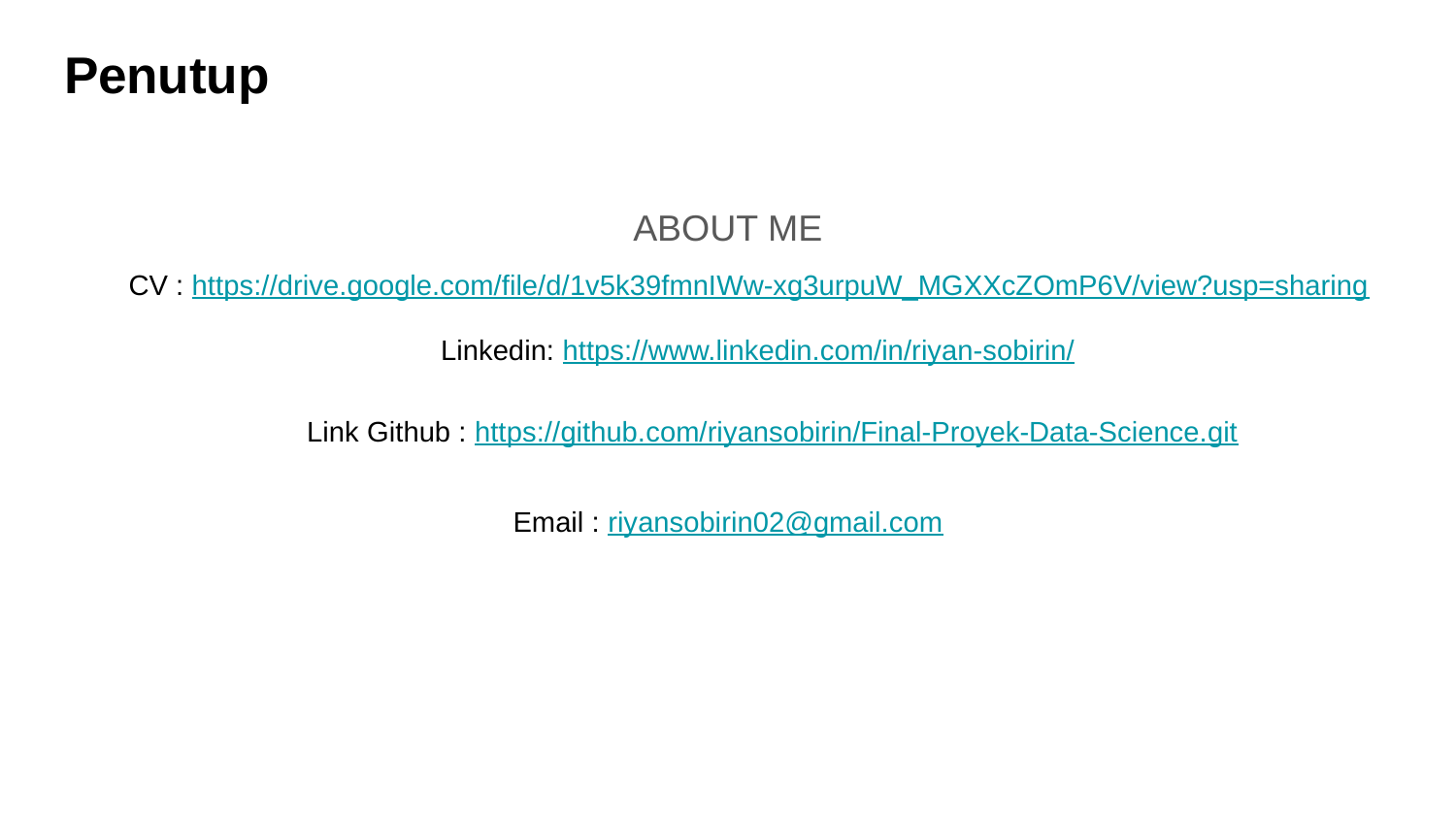

# Penutup
ABOUT ME
CV : https://drive.google.com/file/d/1v5k39fmnIWw-xg3urpuW_MGXXcZOmP6V/view?usp=sharing
Linkedin: https://www.linkedin.com/in/riyan-sobirin/
Link Github : https://github.com/riyansobirin/Final-Proyek-Data-Science.git
Email : riyansobirin02@gmail.com